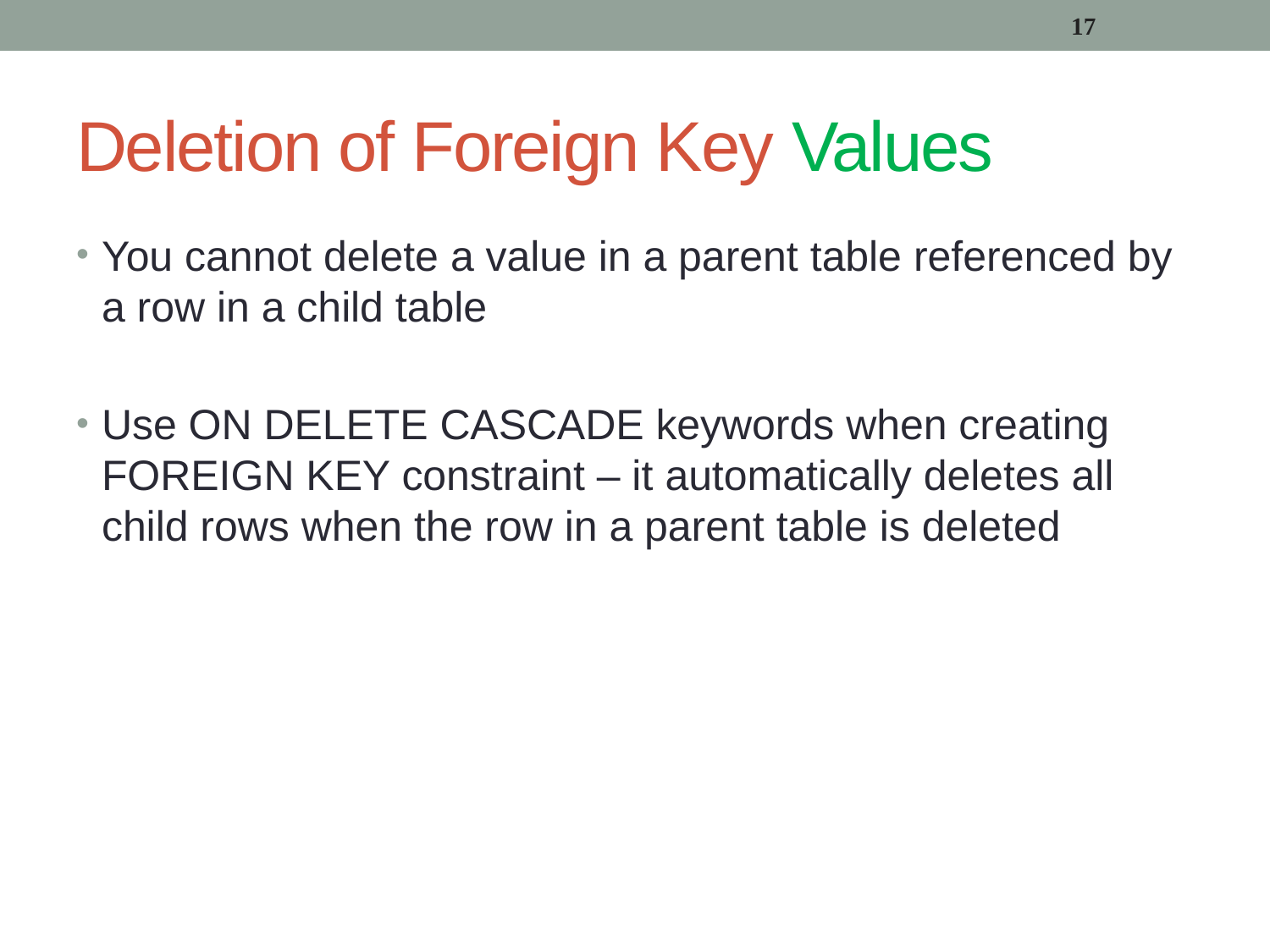

17
# Deletion of Foreign Key Values
You cannot delete a value in a parent table referenced by a row in a child table

Use ON DELETE CASCADE keywords when creating FOREIGN KEY constraint – it automatically deletes all child rows when the row in a parent table is deleted